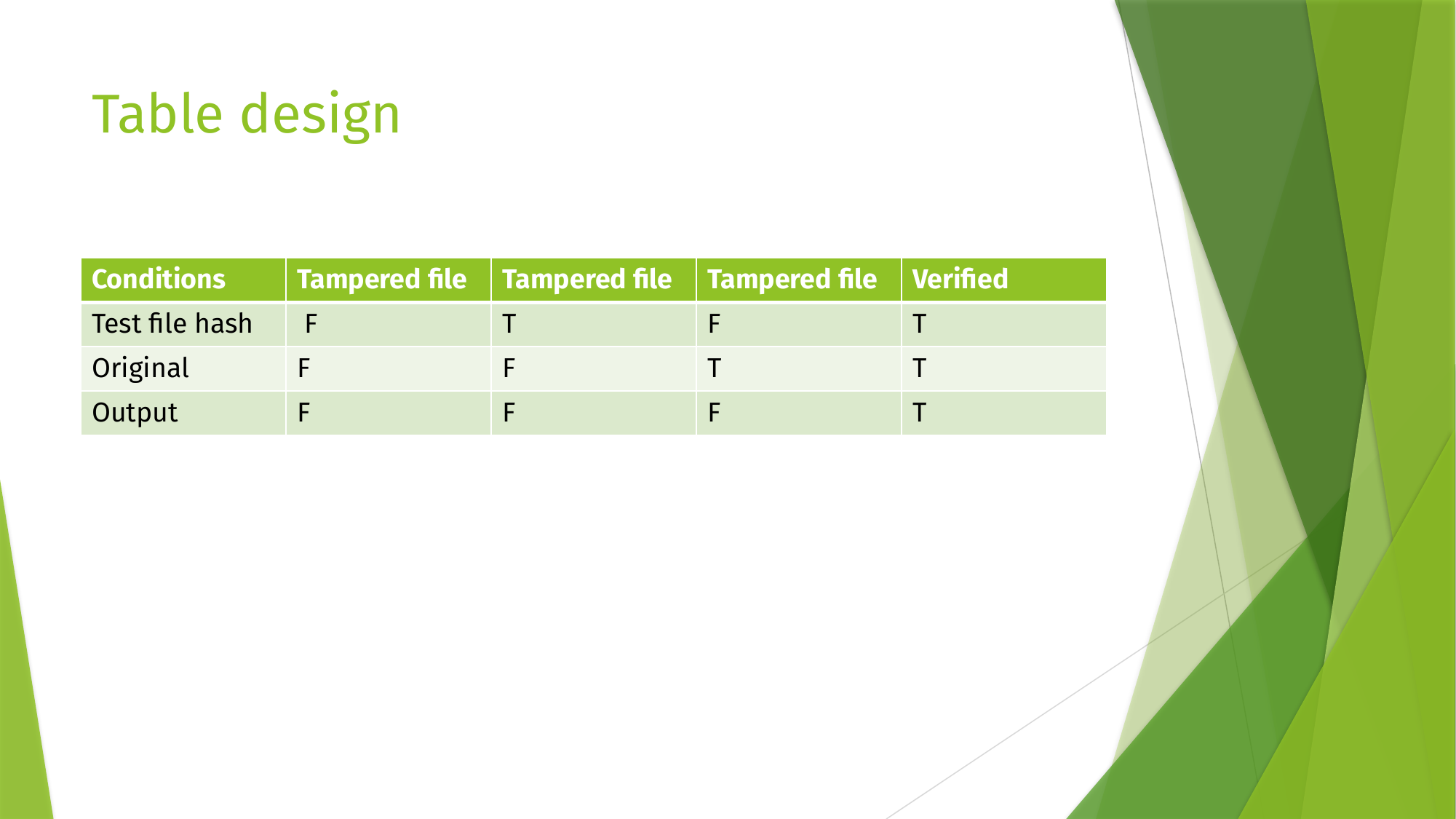

# Table design
| Conditions | Tampered file | Tampered file | Tampered file | Verified |
| --- | --- | --- | --- | --- |
| Test file hash | F | T | F | T |
| Original | F | F | T | T |
| Output | F | F | F | T |